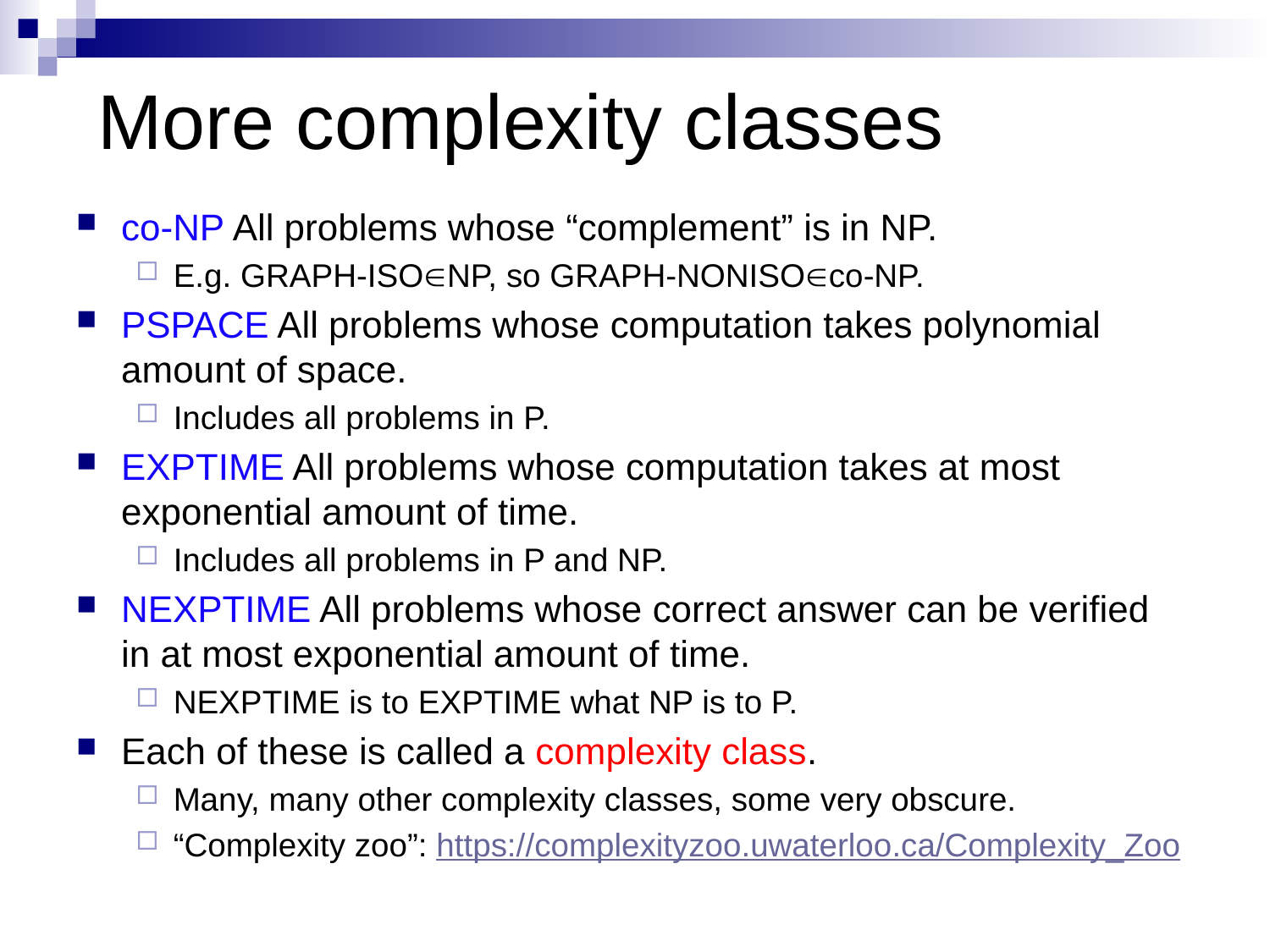

# More complexity classes
co-NP All problems whose “complement” is in NP.
E.g. GRAPH-ISO∈NP, so GRAPH-NONISO∈co-NP.
PSPACE All problems whose computation takes polynomial amount of space.
Includes all problems in P.
EXPTIME All problems whose computation takes at most exponential amount of time.
Includes all problems in P and NP.
NEXPTIME All problems whose correct answer can be verified in at most exponential amount of time.
NEXPTIME is to EXPTIME what NP is to P.
Each of these is called a complexity class.
Many, many other complexity classes, some very obscure.
“Complexity zoo”: https://complexityzoo.uwaterloo.ca/Complexity_Zoo